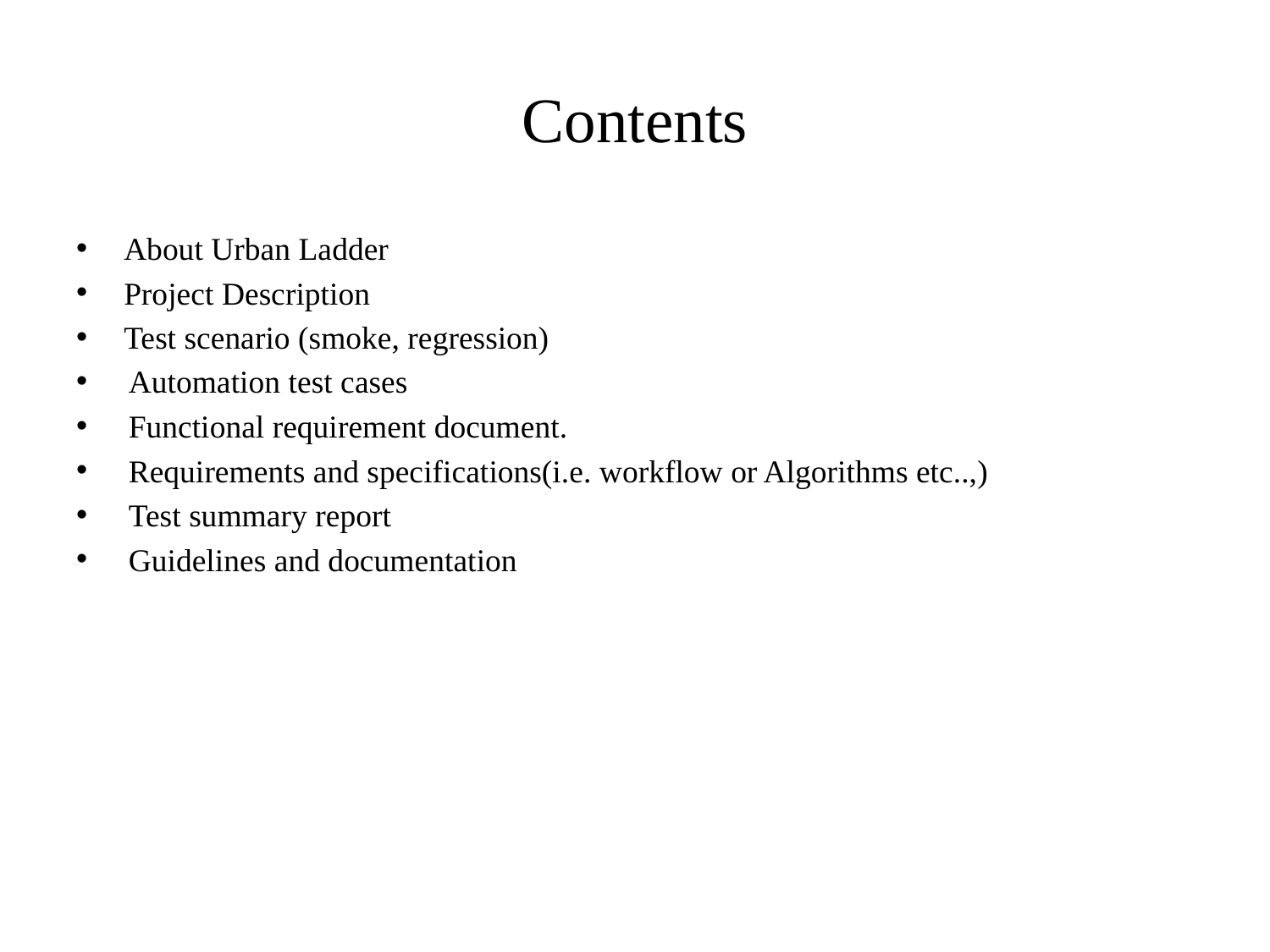

# Contents
About Urban Ladder
Project Description
Test scenario (smoke, regression)
 Automation test cases
 Functional requirement document.
 Requirements and specifications(i.e. workflow or Algorithms etc..,)
 Test summary report
 Guidelines and documentation